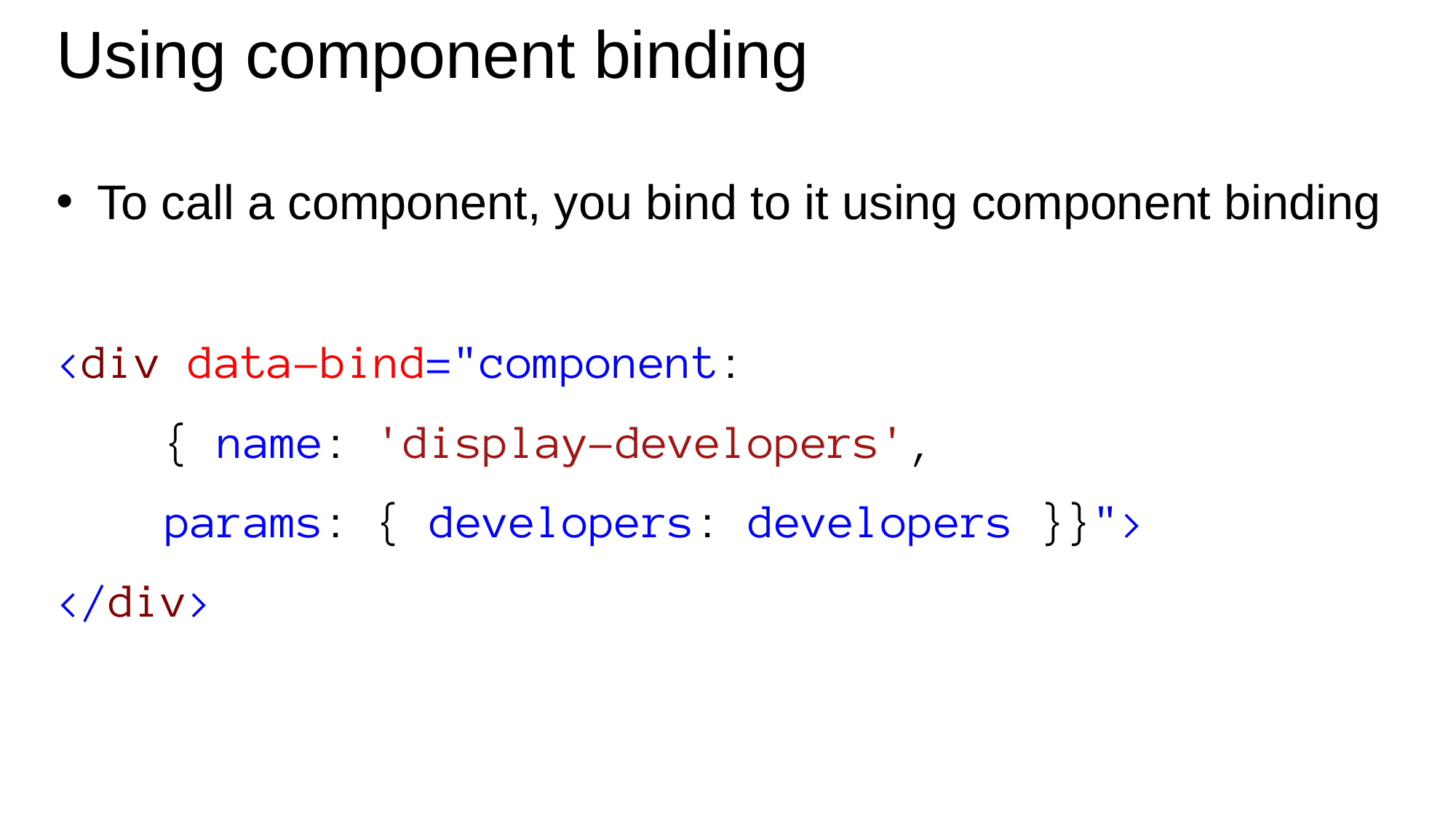

# Using component binding
To call a component, you bind to it using component binding

<div data-bind="component:
	{ name: 'display-developers',
	params: { developers: developers }}">
</div>